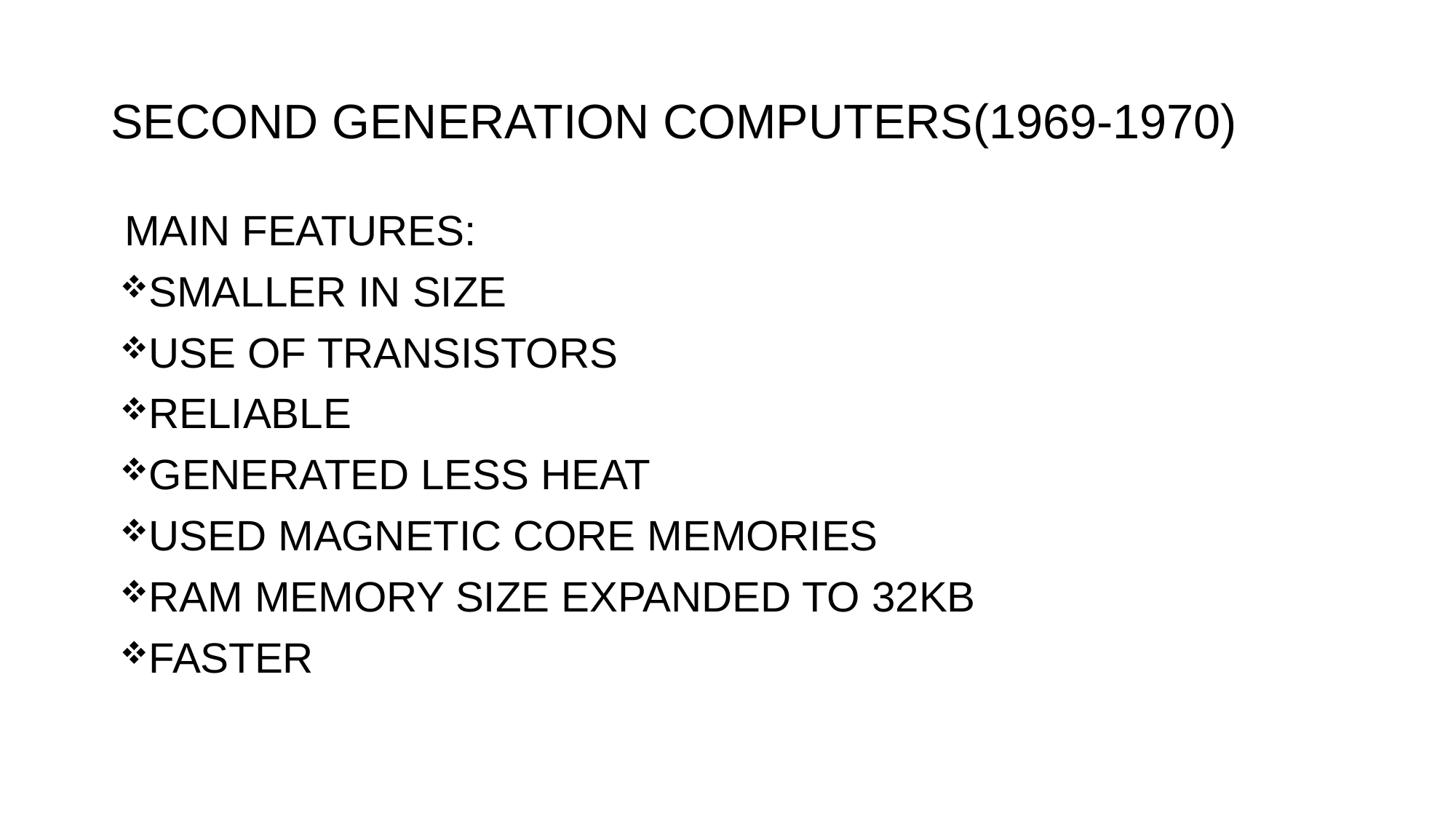

# SECOND GENERATION COMPUTERS(1969-1970)
MAIN FEATURES:
SMALLER IN SIZE
USE OF TRANSISTORS
RELIABLE
GENERATED LESS HEAT
USED MAGNETIC CORE MEMORIES
RAM MEMORY SIZE EXPANDED TO 32KB
FASTER